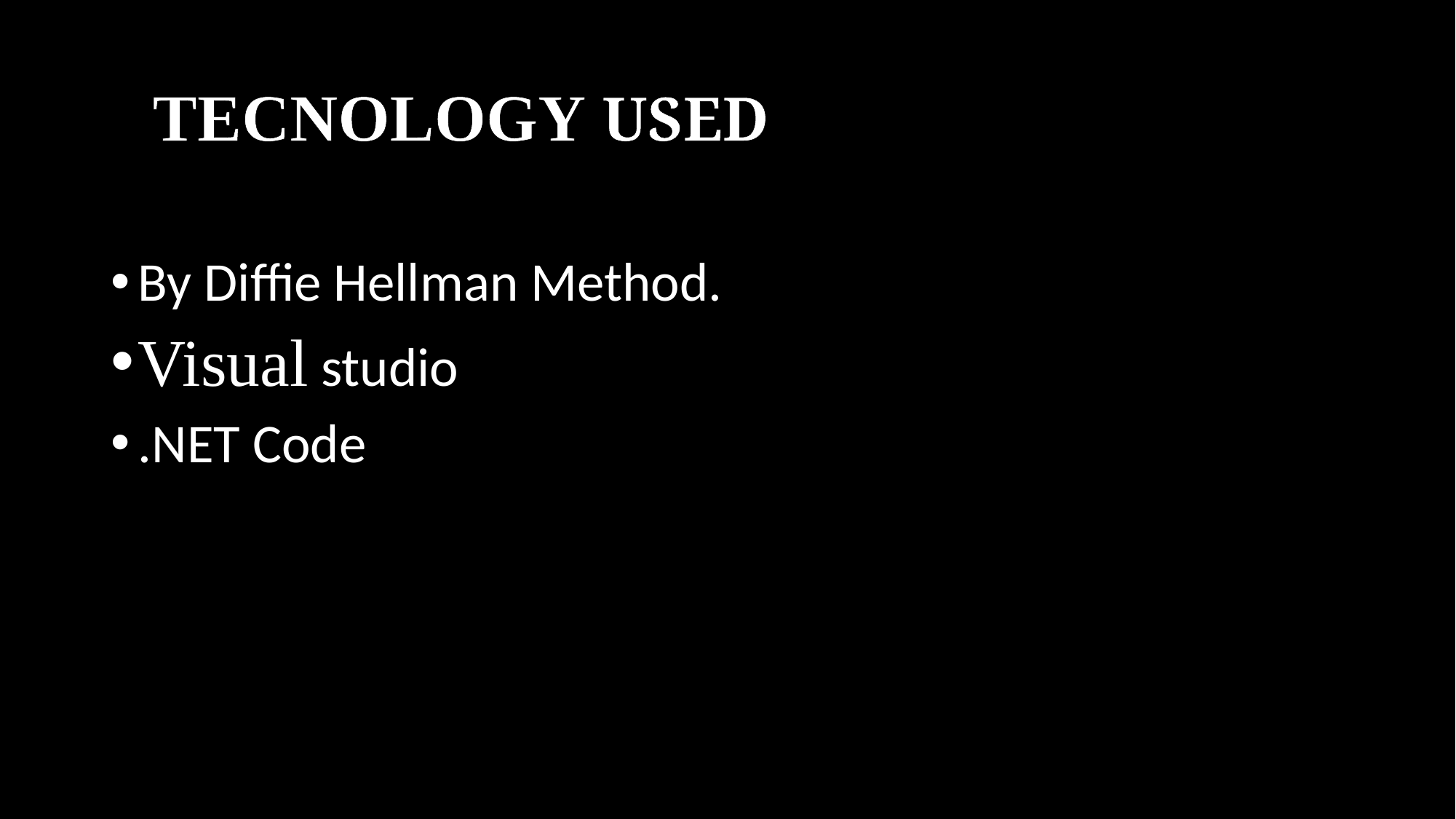

TECNOLOGY USED
By Diffie Hellman Method.
Visual studio
.NET Code